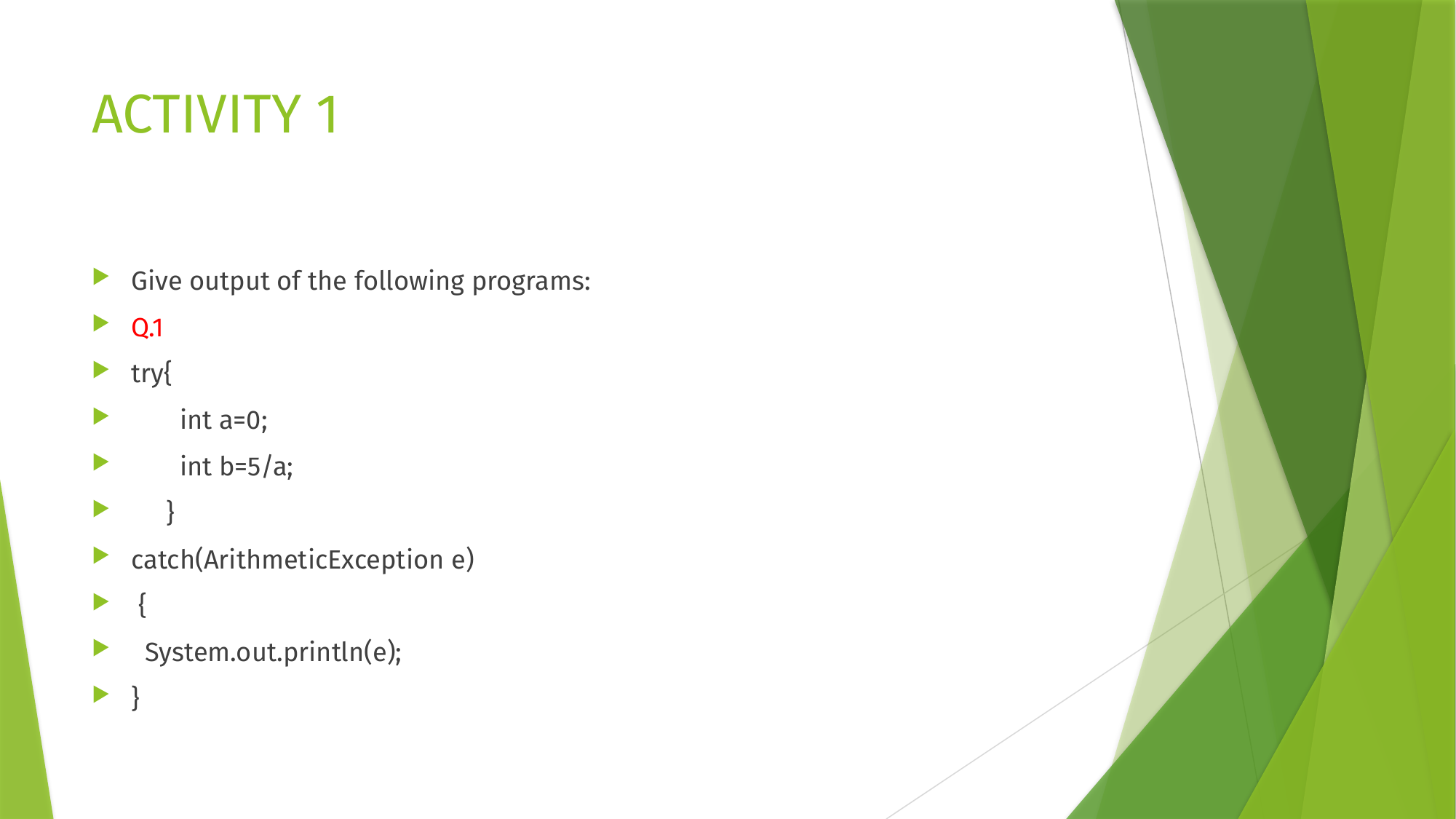

# ACTIVITY 1
Give output of the following programs:
Q.1
try{
       int a=0;
       int b=5/a;
     }
catch(ArithmeticException e)
 {
  System.out.println(e);
}